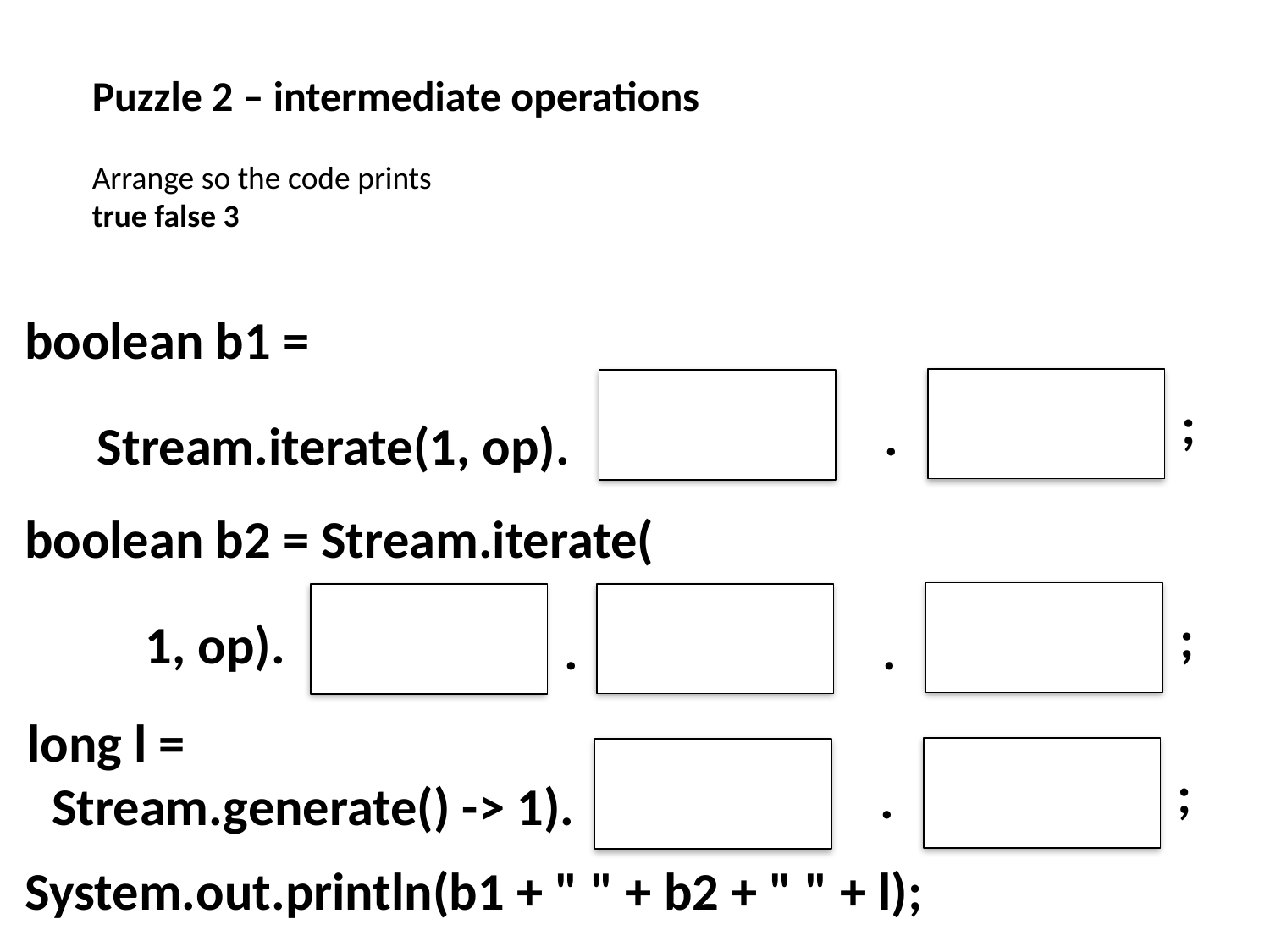

Puzzle 2 – intermediate operations

Arrange so the code prints
true false 3
boolean b1 =

      Stream.iterate(1, op).

;
.
boolean b2 = Stream.iterate(

          1, op).

;
.
.
long l =
  Stream.generate() -> 1).

;
.
System.out.println(b1 + " " + b2 + " " + l);